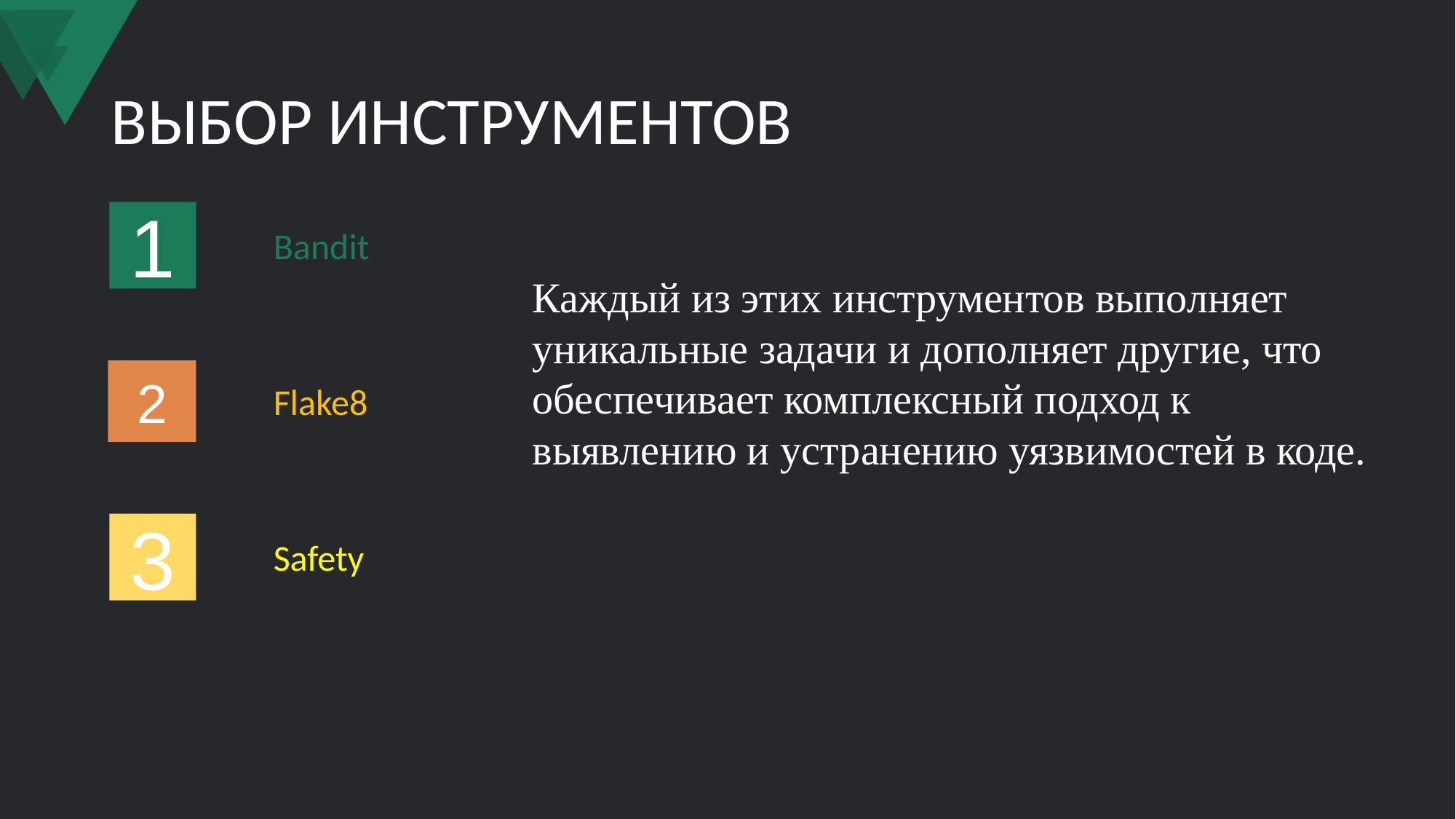

# Выбор инструментов
1
Bandit
Каждый из этих инструментов выполняет уникальные задачи и дополняет другие, что обеспечивает комплексный подход к выявлению и устранению уязвимостей в коде.
2
Flake8
3
Safety